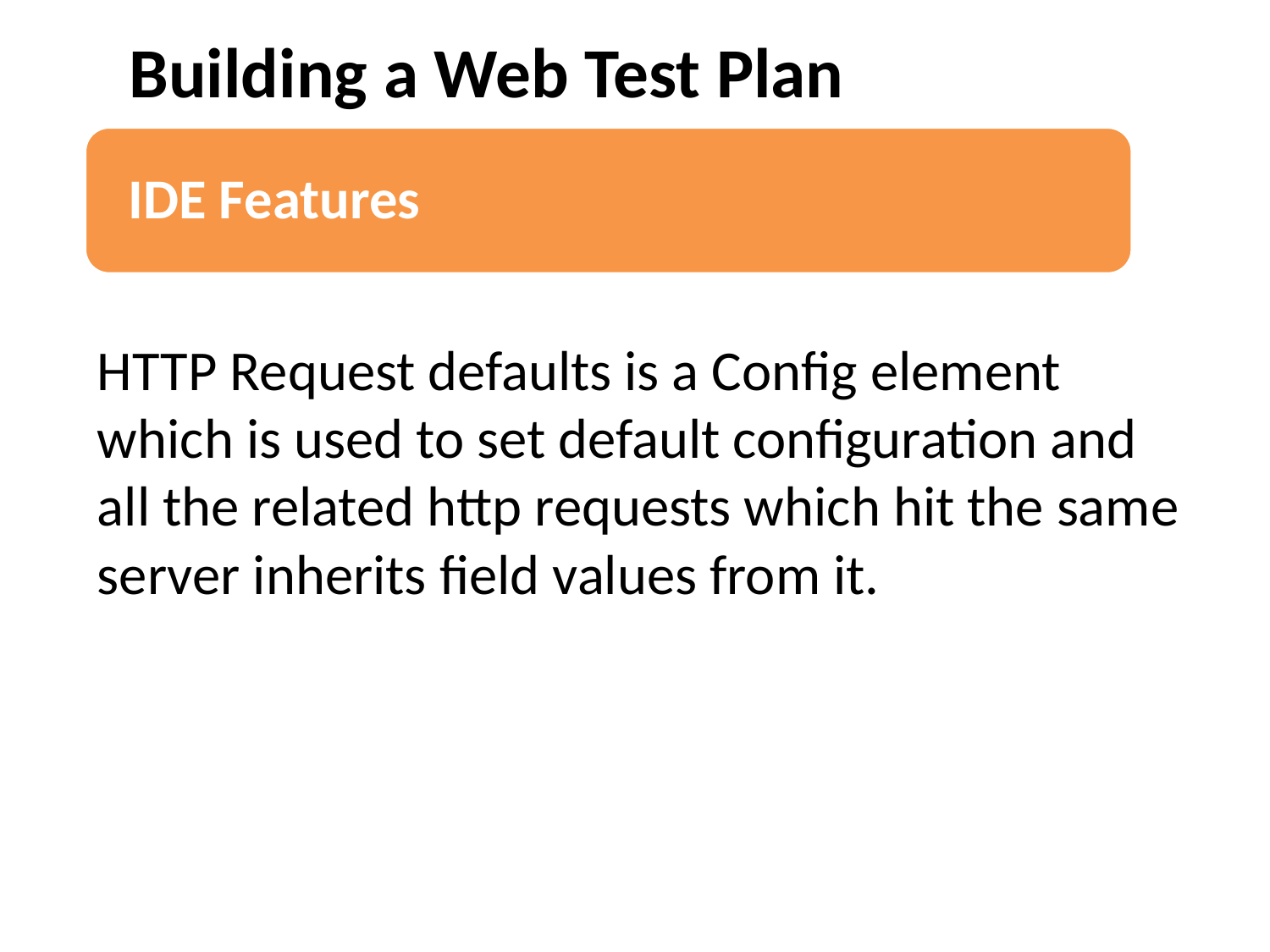

Building a Web Test Plan

 IDE Features

HTTP Request defaults is a Config element which is used to set default configuration and all the related http requests which hit the same server inherits field values from it.